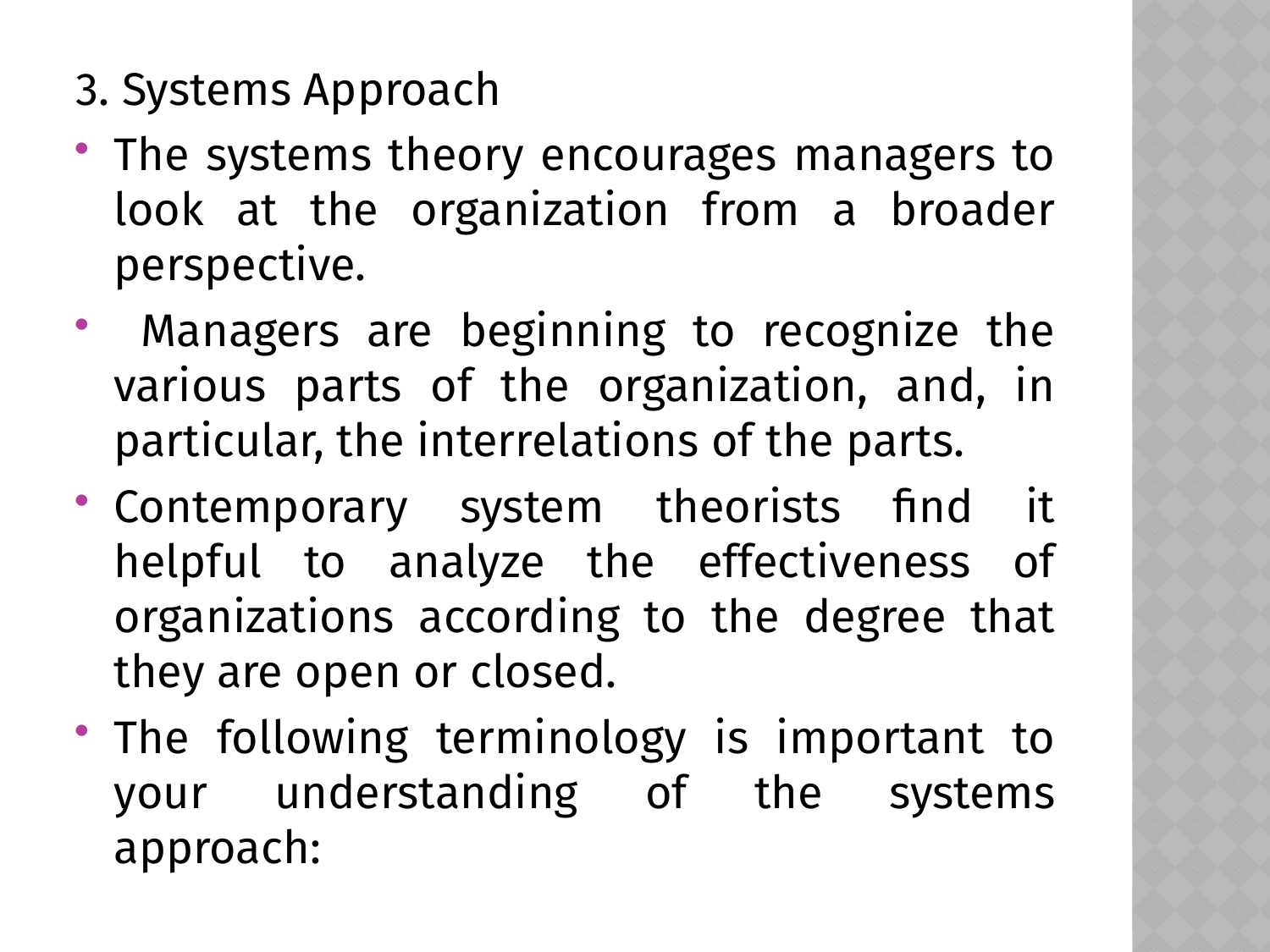

3. Systems Approach
The systems theory encourages managers to look at the organization from a broader perspective.
 Managers are beginning to recognize the various parts of the organization, and, in particular, the interrelations of the parts.
Contemporary system theorists find it helpful to analyze the effectiveness of organizations according to the degree that they are open or closed.
The following terminology is important to your understanding of the systems approach: